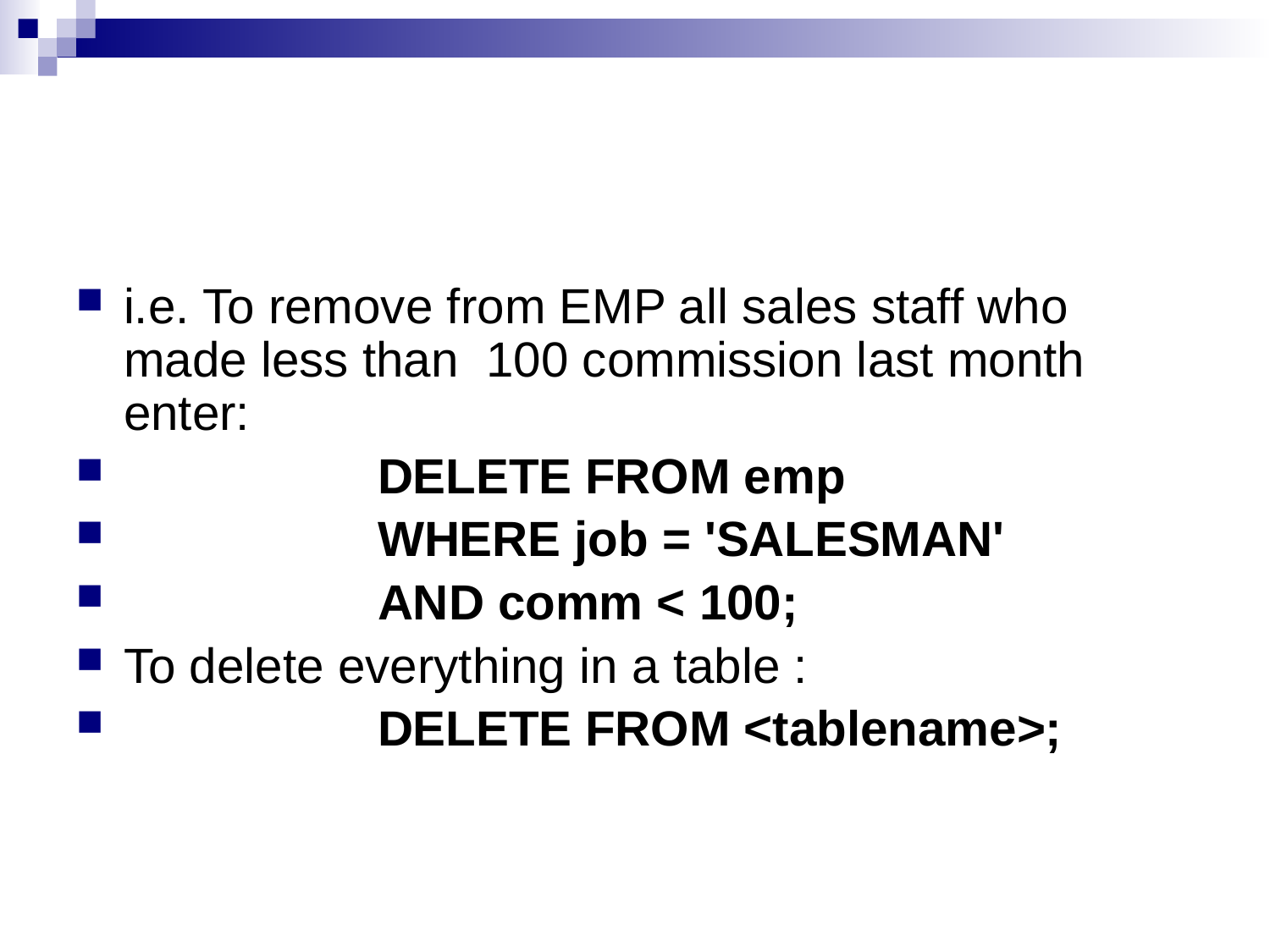

#
i.e. To remove from EMP all sales staff who made less than  100 commission last month enter:
		DELETE FROM emp
		WHERE job = 'SALESMAN'
		AND comm < 100;
To delete everything in a table :
		DELETE FROM <tablename>;